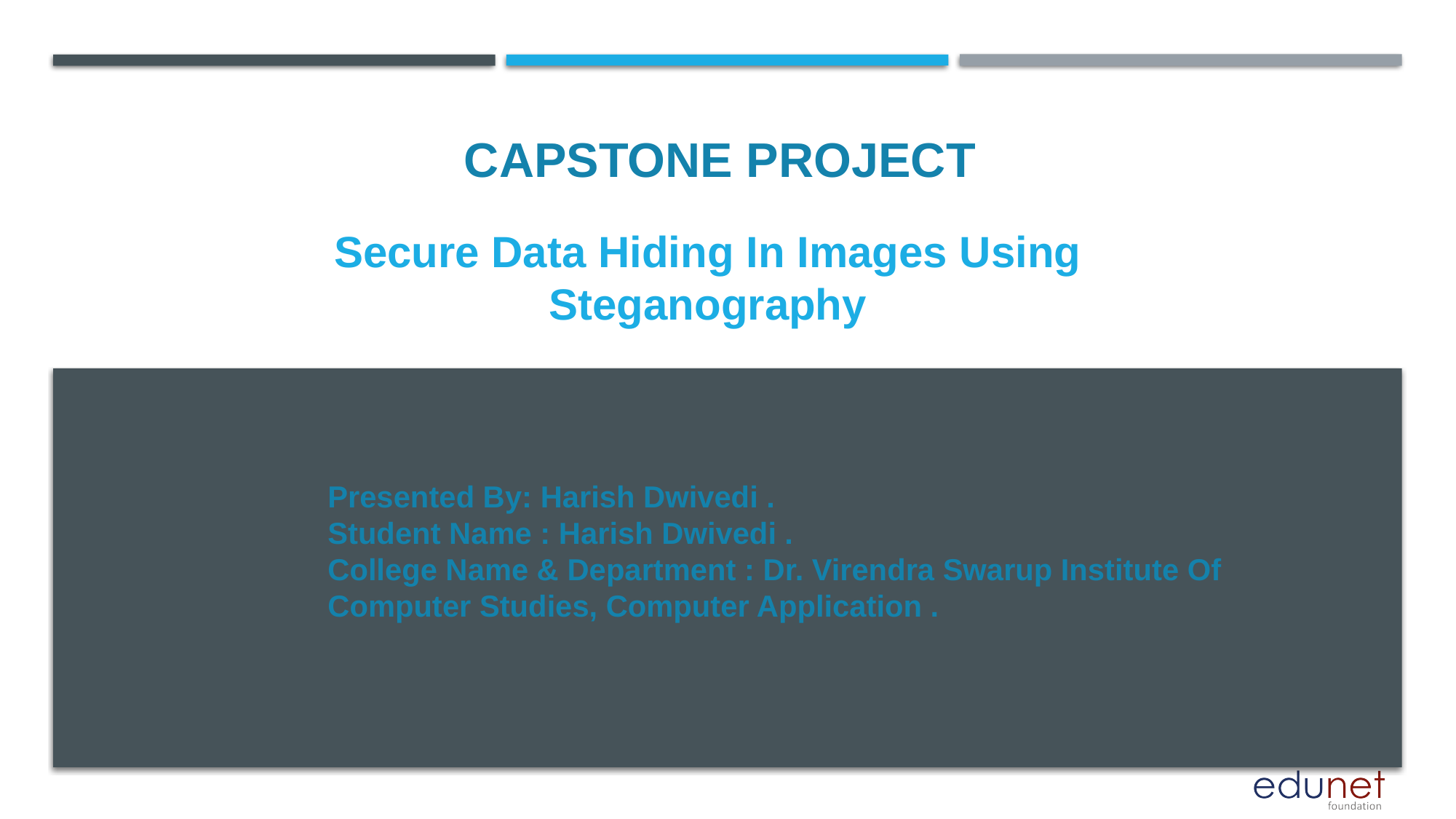

CAPSTONE PROJECT
# Secure Data Hiding In Images Using Steganography
Presented By: Harish Dwivedi .
Student Name : Harish Dwivedi .
College Name & Department : Dr. Virendra Swarup Institute Of Computer Studies, Computer Application .